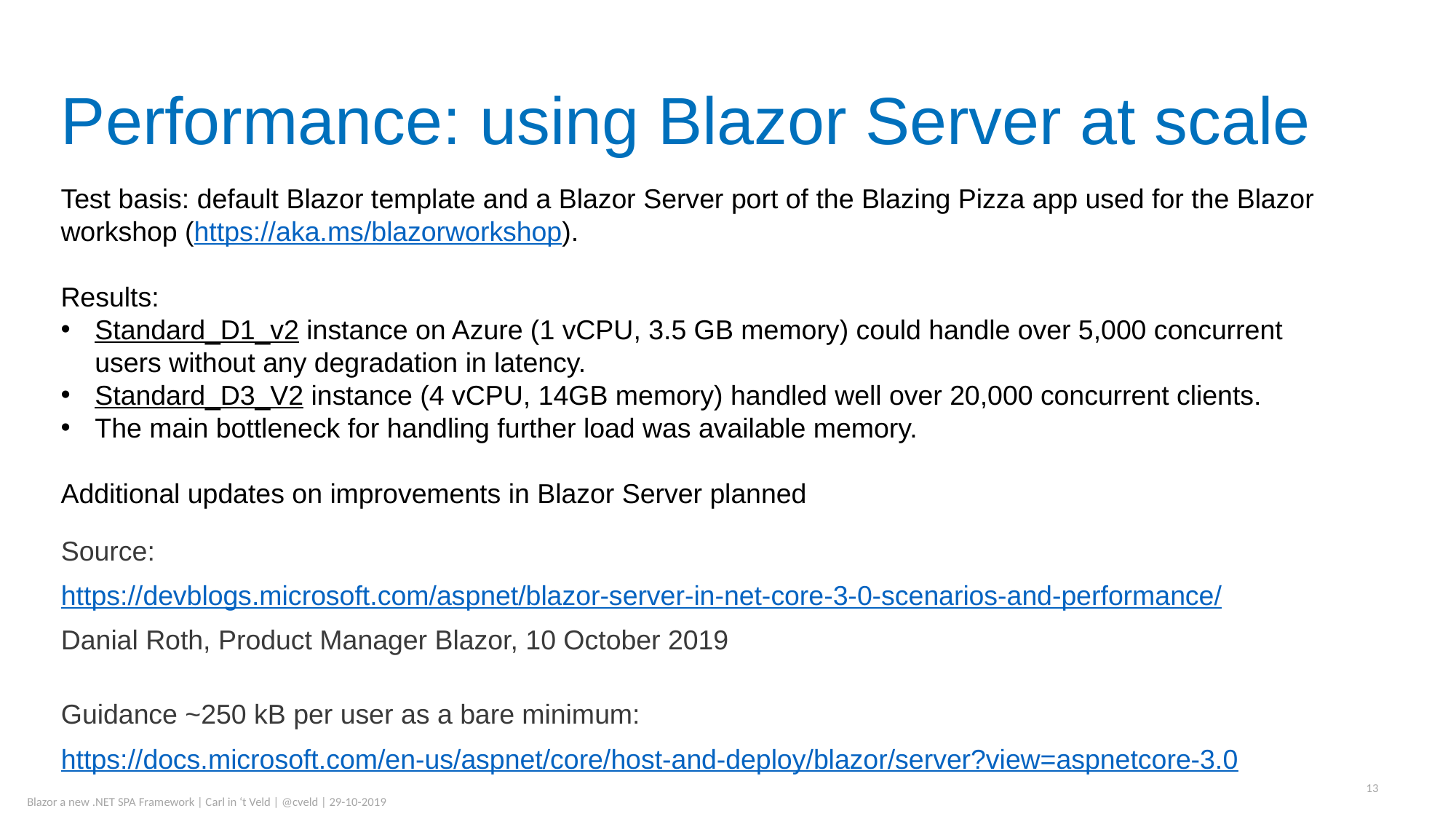

# Performance: using Blazor Server at scale
Test basis: default Blazor template and a Blazor Server port of the Blazing Pizza app used for the Blazor workshop (https://aka.ms/blazorworkshop).

Results:
Standard_D1_v2 instance on Azure (1 vCPU, 3.5 GB memory) could handle over 5,000 concurrent users without any degradation in latency.
Standard_D3_V2 instance (4 vCPU, 14GB memory) handled well over 20,000 concurrent clients.
The main bottleneck for handling further load was available memory.

Additional updates on improvements in Blazor Server planned

Source:
https://devblogs.microsoft.com/aspnet/blazor-server-in-net-core-3-0-scenarios-and-performance/
Danial Roth, Product Manager Blazor, 10 October 2019
Guidance ~250 kB per user as a bare minimum:
https://docs.microsoft.com/en-us/aspnet/core/host-and-deploy/blazor/server?view=aspnetcore-3.0